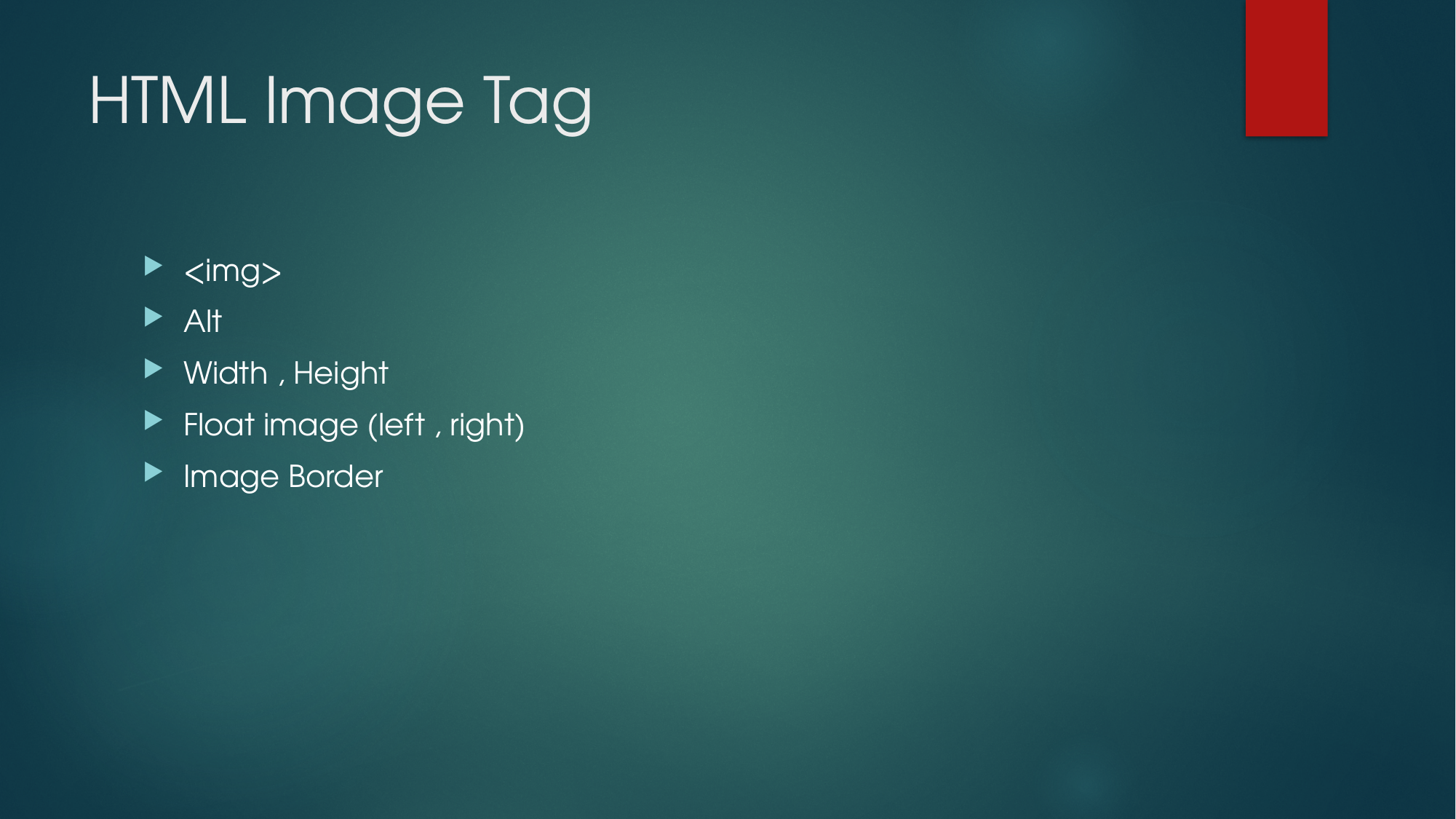

# HTML Image Tag
<img>
Alt
Width , Height
Float image (left , right)
Image Border